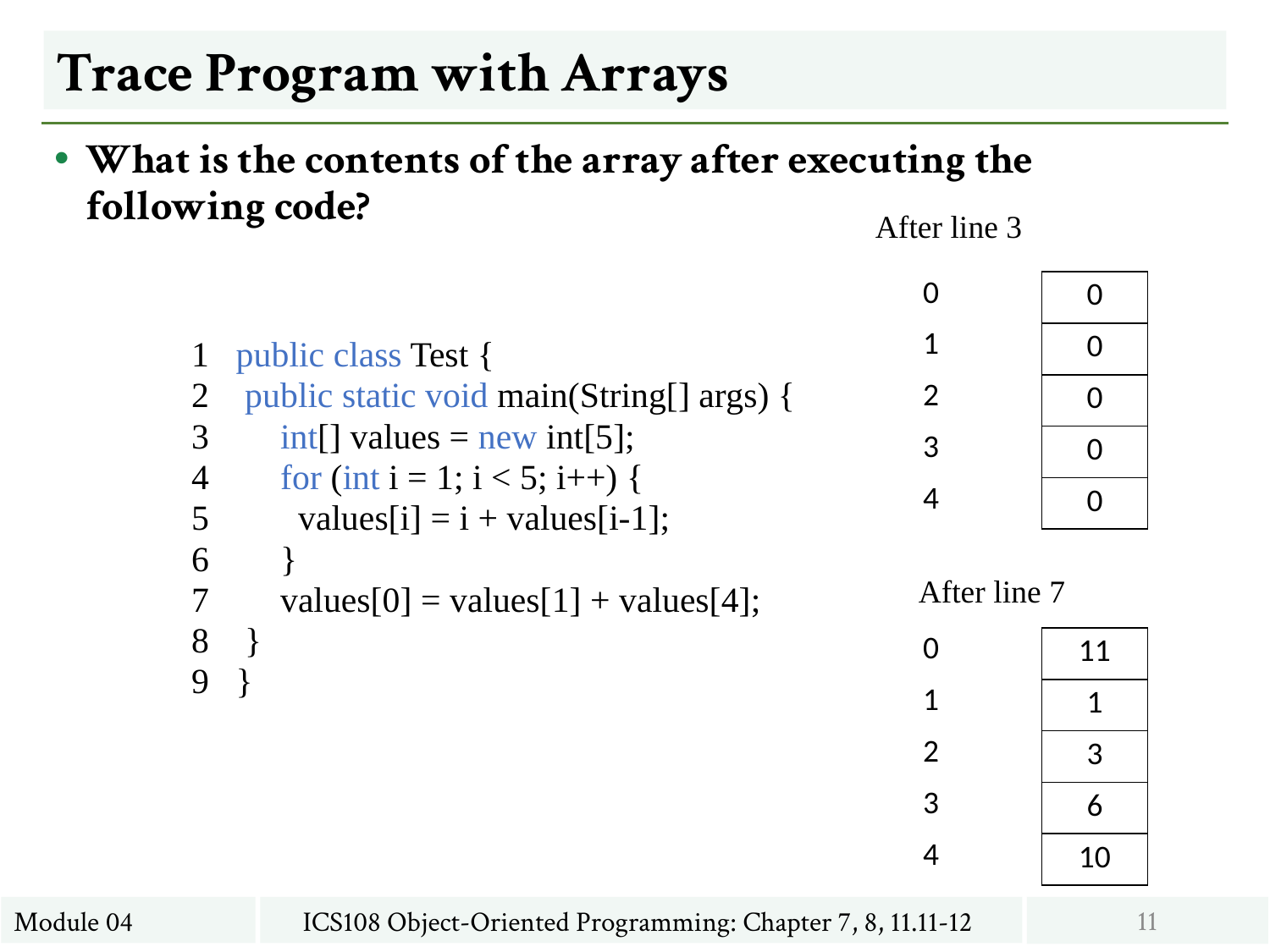

# Trace Program with Arrays
What is the contents of the array after executing the following code?
After line 3
| 0 |
| --- |
| 1 |
| 2 |
| 3 |
| 4 |
| 0 |
| --- |
| 0 |
| 0 |
| 0 |
| 0 |
1   public class Test {
2    public static void main(String[] args) {
3        int[] values = new int[5];
4        for (int i = 1; i < 5; i++) {
5          values[i] = i + values[i-1];
6        }
7        values[0] = values[1] + values[4];
8    }
9   }
After line 7
| 0 |
| --- |
| 1 |
| 2 |
| 3 |
| 4 |
| 11 |
| --- |
| 1 |
| 3 |
| 6 |
| 10 |
11